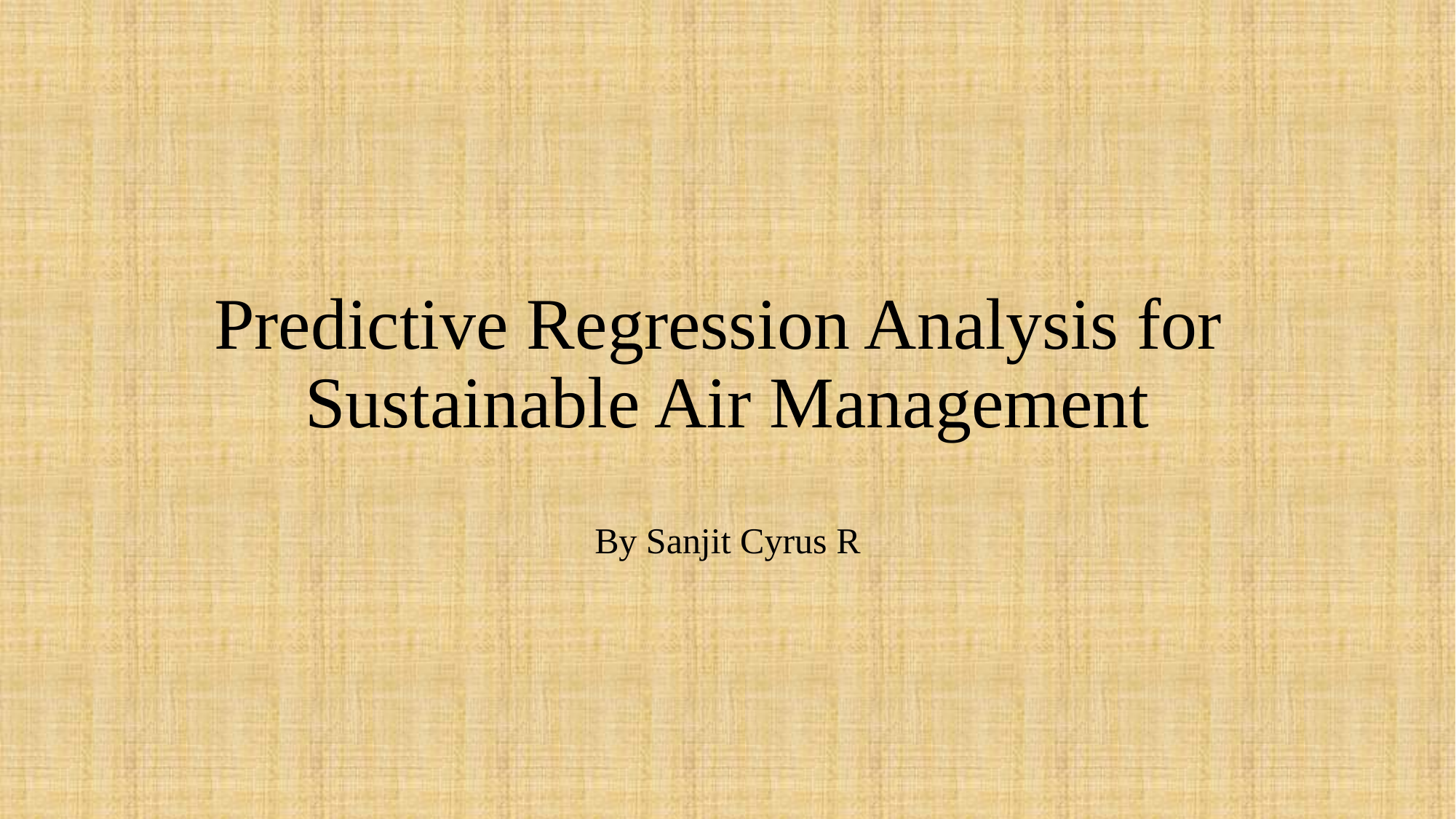

# Predictive Regression Analysis for  Sustainable Air Management
By Sanjit Cyrus R